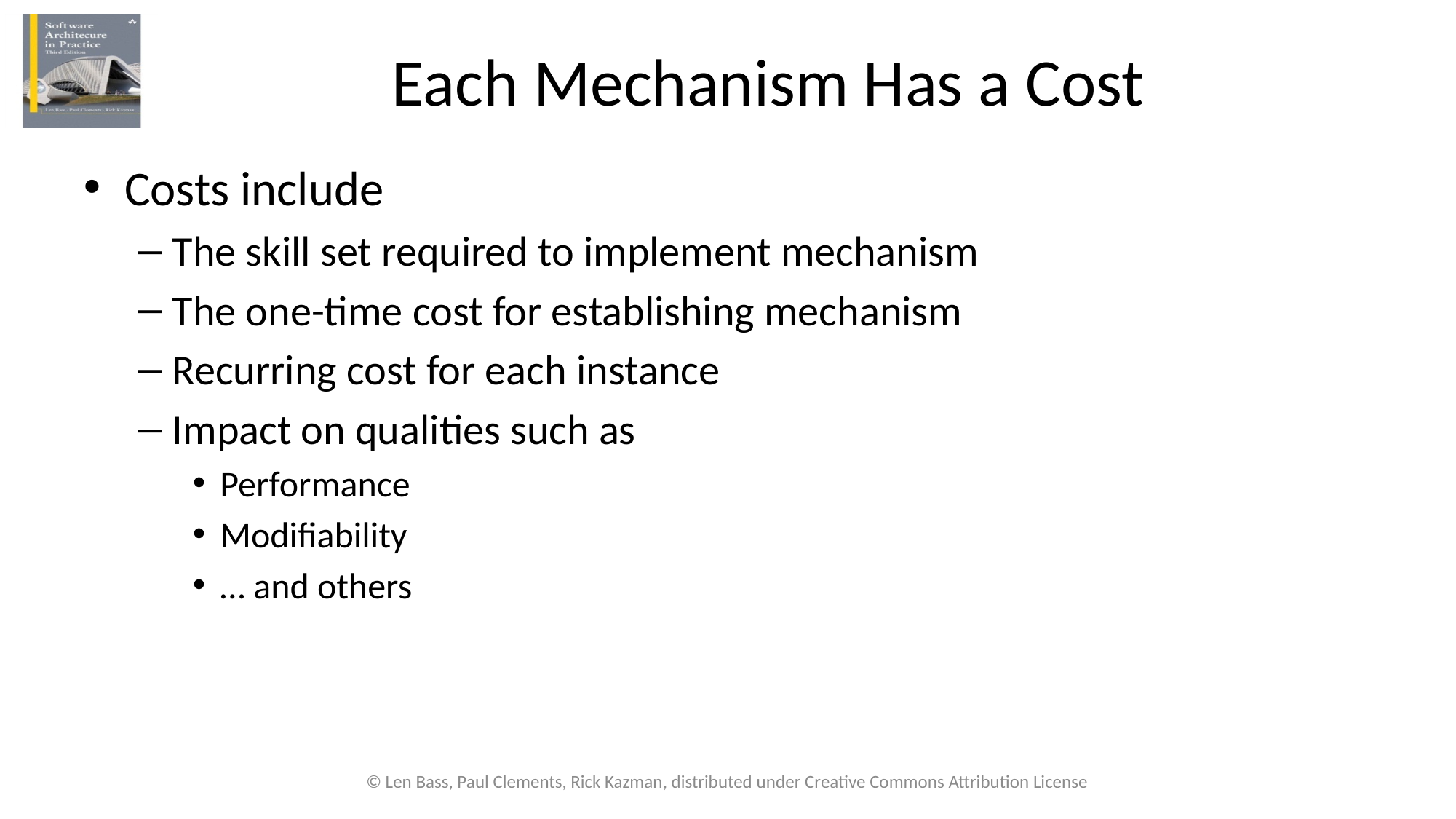

# Each Mechanism Has a Cost
Costs include
The skill set required to implement mechanism
The one-time cost for establishing mechanism
Recurring cost for each instance
Impact on qualities such as
Performance
Modifiability
… and others
© Len Bass, Paul Clements, Rick Kazman, distributed under Creative Commons Attribution License